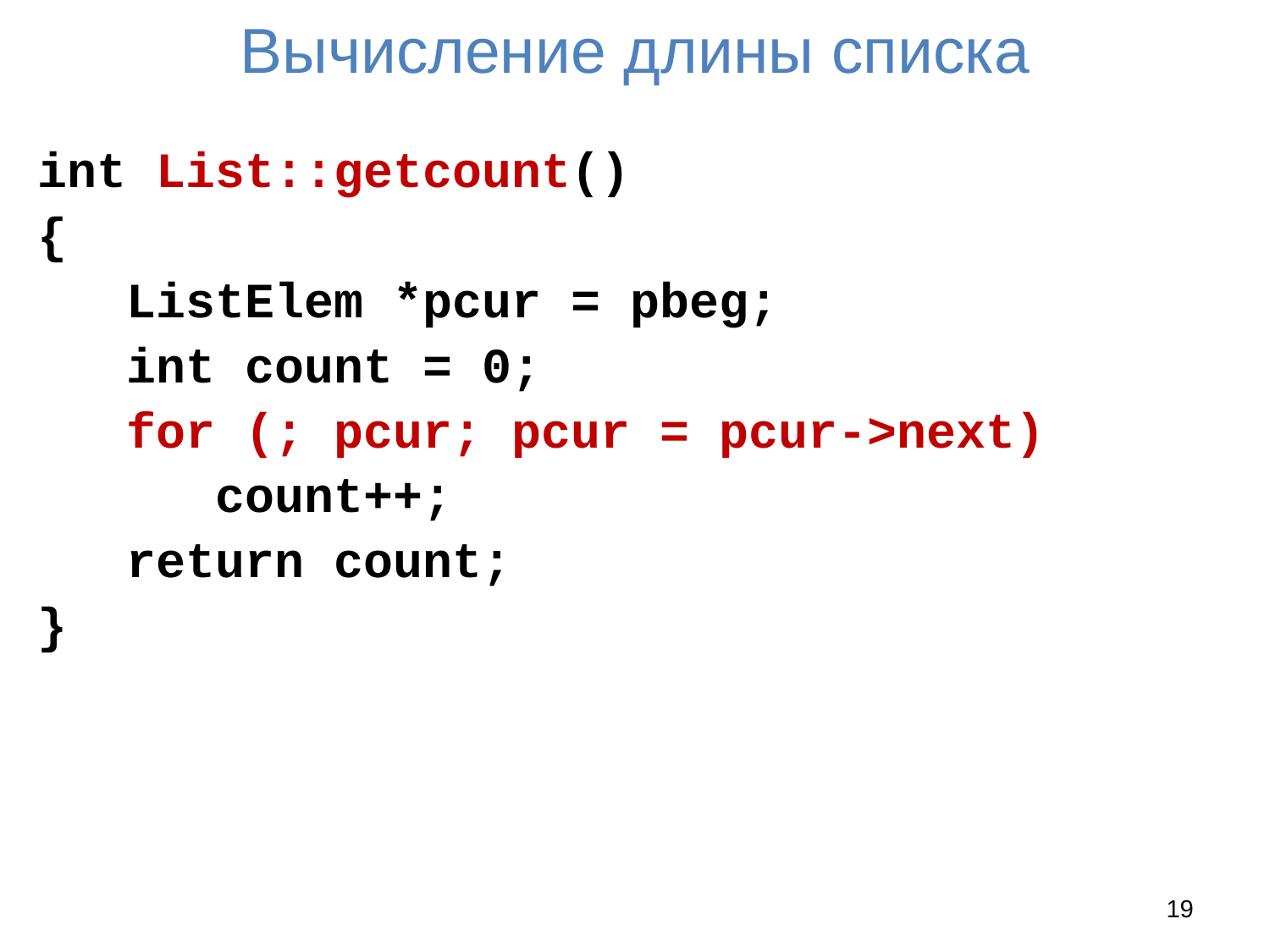

# Вычисление длины списка
int List::getcount()
{
   ListElem *pcur = pbeg;
   int count = 0;
   for (; pcur; pcur = pcur->next)
      count++;
   return count;
}

19